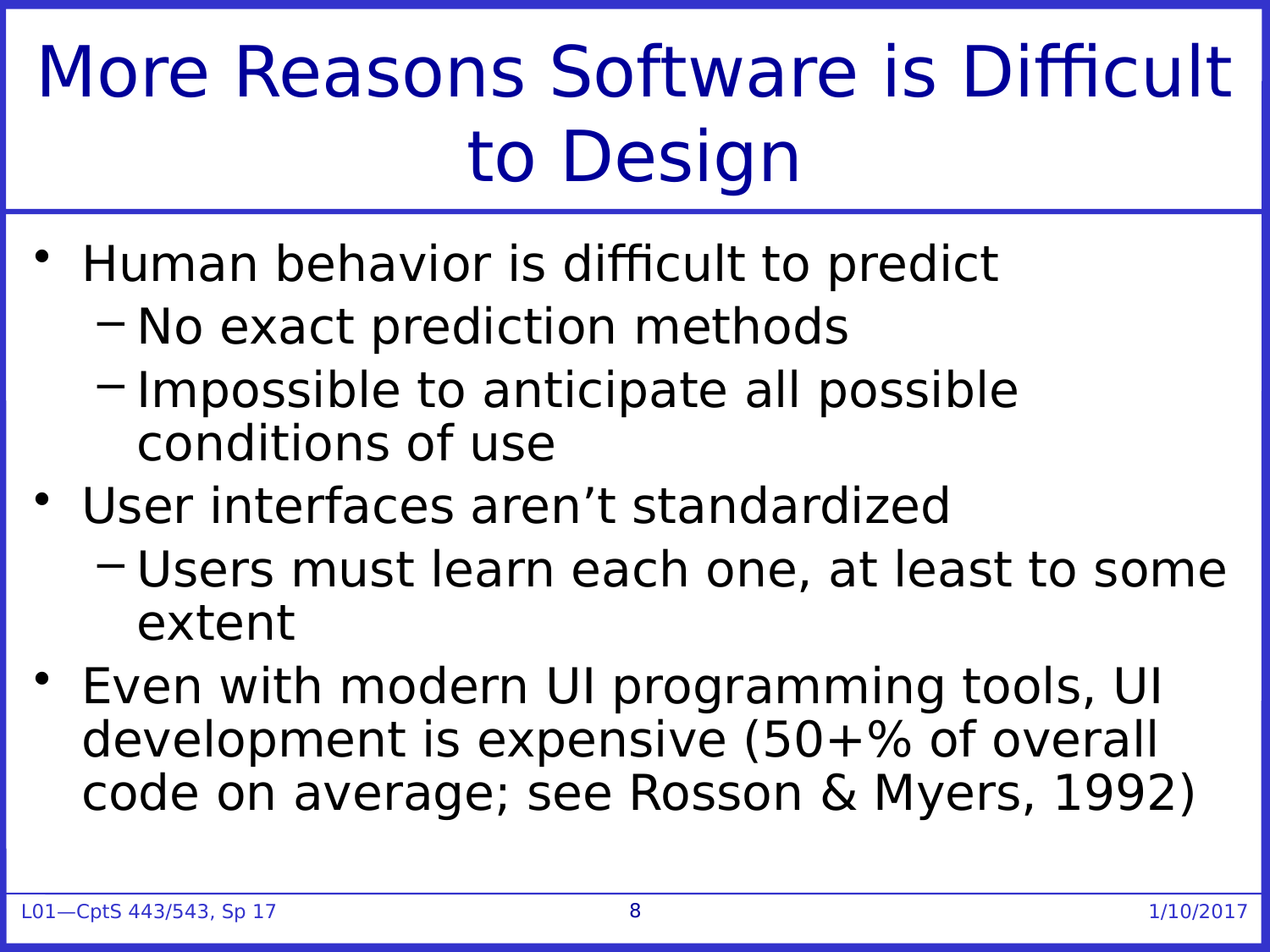

# More Reasons Software is Difficult to Design
Human behavior is difficult to predict
No exact prediction methods
Impossible to anticipate all possible conditions of use
User interfaces aren’t standardized
Users must learn each one, at least to some extent
Even with modern UI programming tools, UI development is expensive (50+% of overall code on average; see Rosson & Myers, 1992)
8